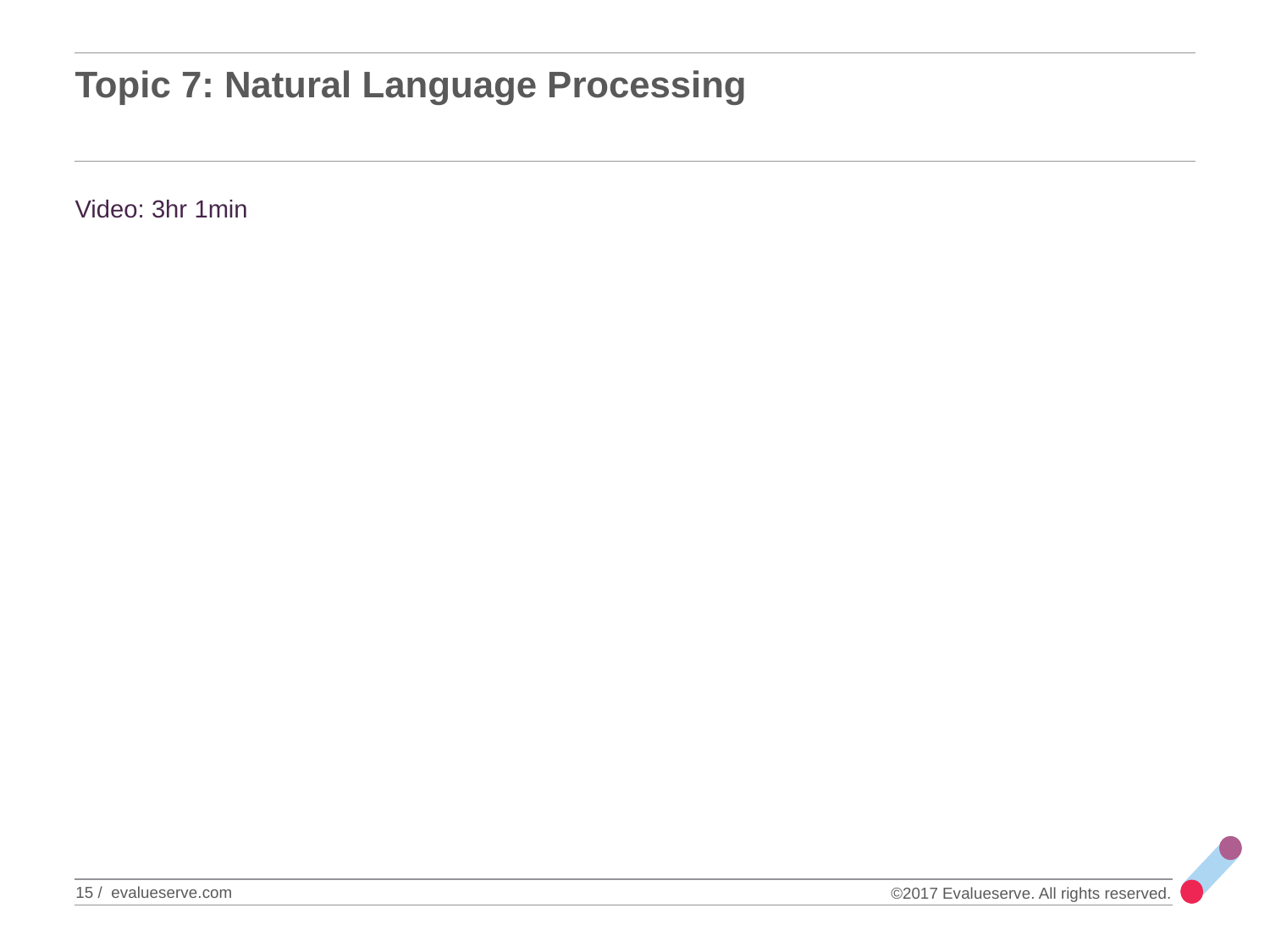

# Topic 7: Natural Language Processing
Video: 3hr 1min

15 /  evalueserve.com
©2017 Evalueserve. All rights reserved.